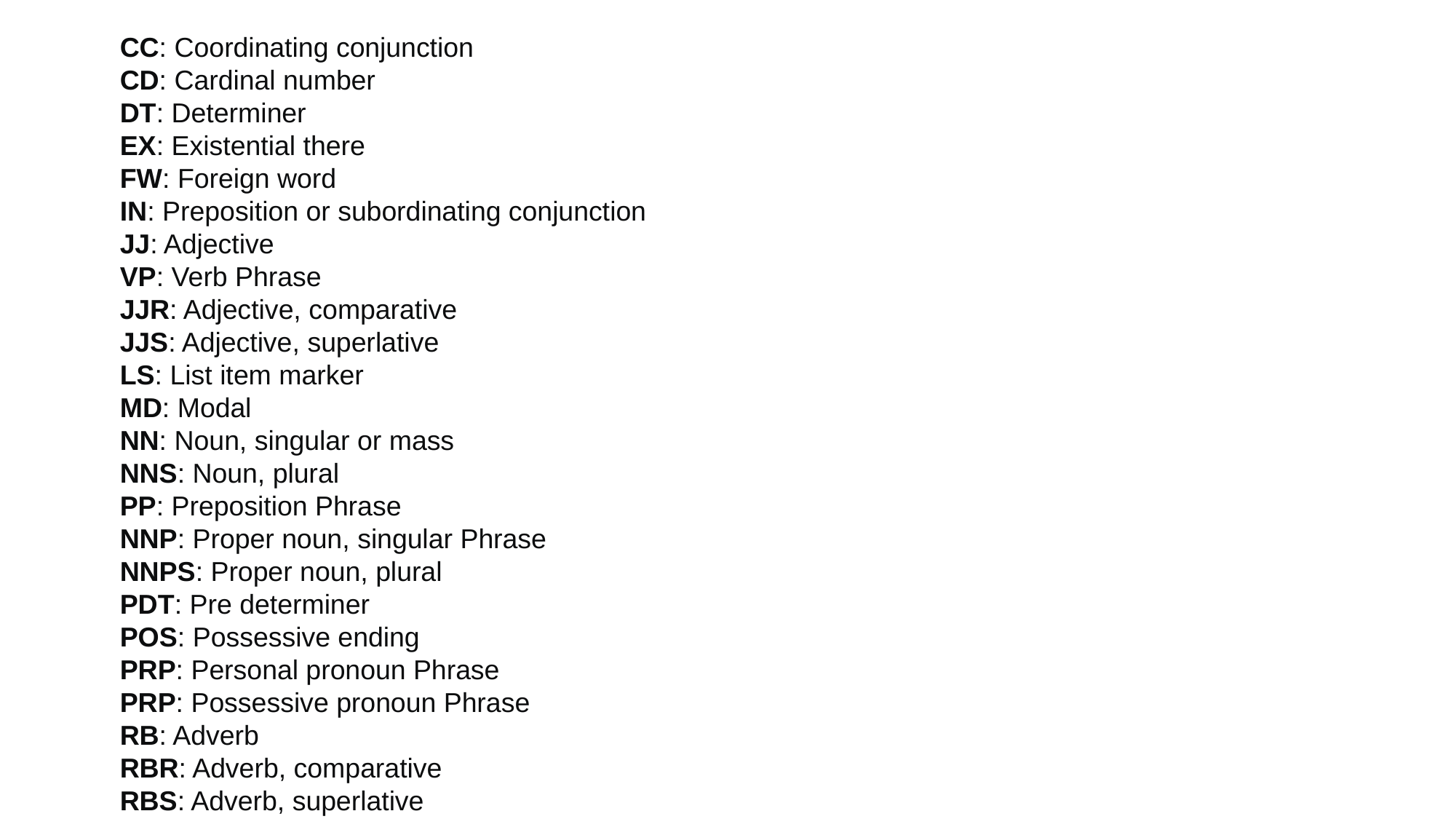

CC: Coordinating conjunction
CD: Cardinal number
DT: Determiner
EX: Existential there
FW: Foreign word
IN: Preposition or subordinating conjunction
JJ: Adjective
VP: Verb Phrase
JJR: Adjective, comparative
JJS: Adjective, superlative
LS: List item marker
MD: Modal
NN: Noun, singular or mass
NNS: Noun, plural
PP: Preposition Phrase
NNP: Proper noun, singular Phrase
NNPS: Proper noun, plural
PDT: Pre determiner
POS: Possessive ending
PRP: Personal pronoun Phrase
PRP: Possessive pronoun Phrase
RB: Adverb
RBR: Adverb, comparative
RBS: Adverb, superlative
RP: Particle
S: Simple declarative clause
SBAR: Clause introduced by a (possibly empty) subordinating conjunction
SBARQ: Direct question introduced by a wh-word or a wh-phrase.
SINV: Inverted declarative sentence, i.e. one in which the subject follows the tensed verb or modal.
SQ: Inverted yes/no question, or main clause of a wh-question, following the wh-phrase in SBARQ.
SYM: Symbol
VBD: Verb, past tense
VBG: Verb, gerund or present participle
VBN: Verb, past participle
VBP: Verb, non-3rd person singular present
VBZ: Verb, 3rd person singular present
WDT: Wh-determiner
WP: Wh-pronoun
WP: Possessive wh-pronoun
WRB: Wh-adverb